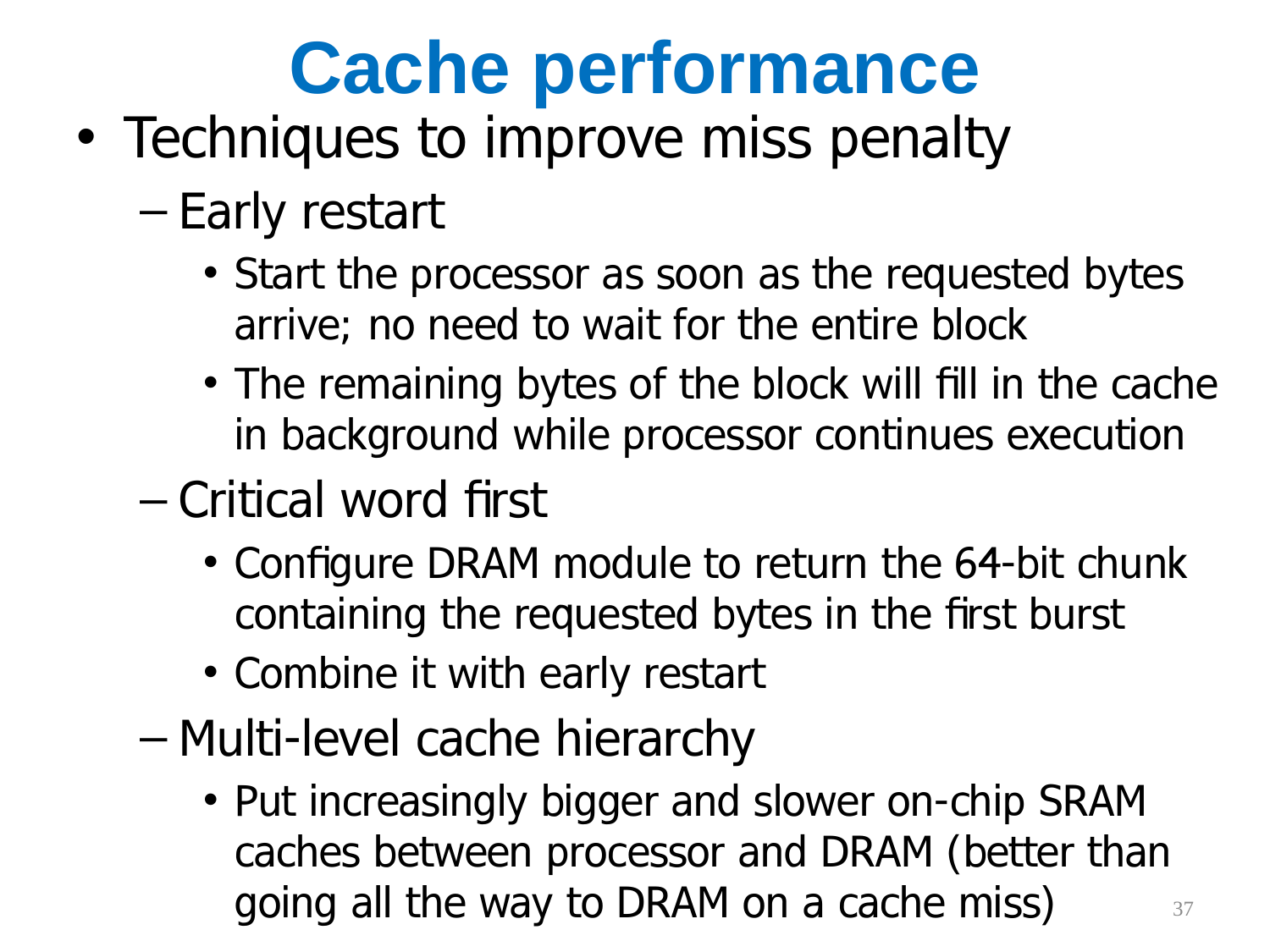

# Cache performance
Techniques to improve miss penalty
Early restart
Start the processor as soon as the requested bytes arrive; no need to wait for the entire block
The remaining bytes of the block will fill in the cache in background while processor continues execution
Critical word first
Configure DRAM module to return the 64-bit chunk containing the requested bytes in the first burst
Combine it with early restart
Multi-level cache hierarchy
Put increasingly bigger and slower on-chip SRAM caches between processor and DRAM (better than going all the way to DRAM on a cache miss)
37